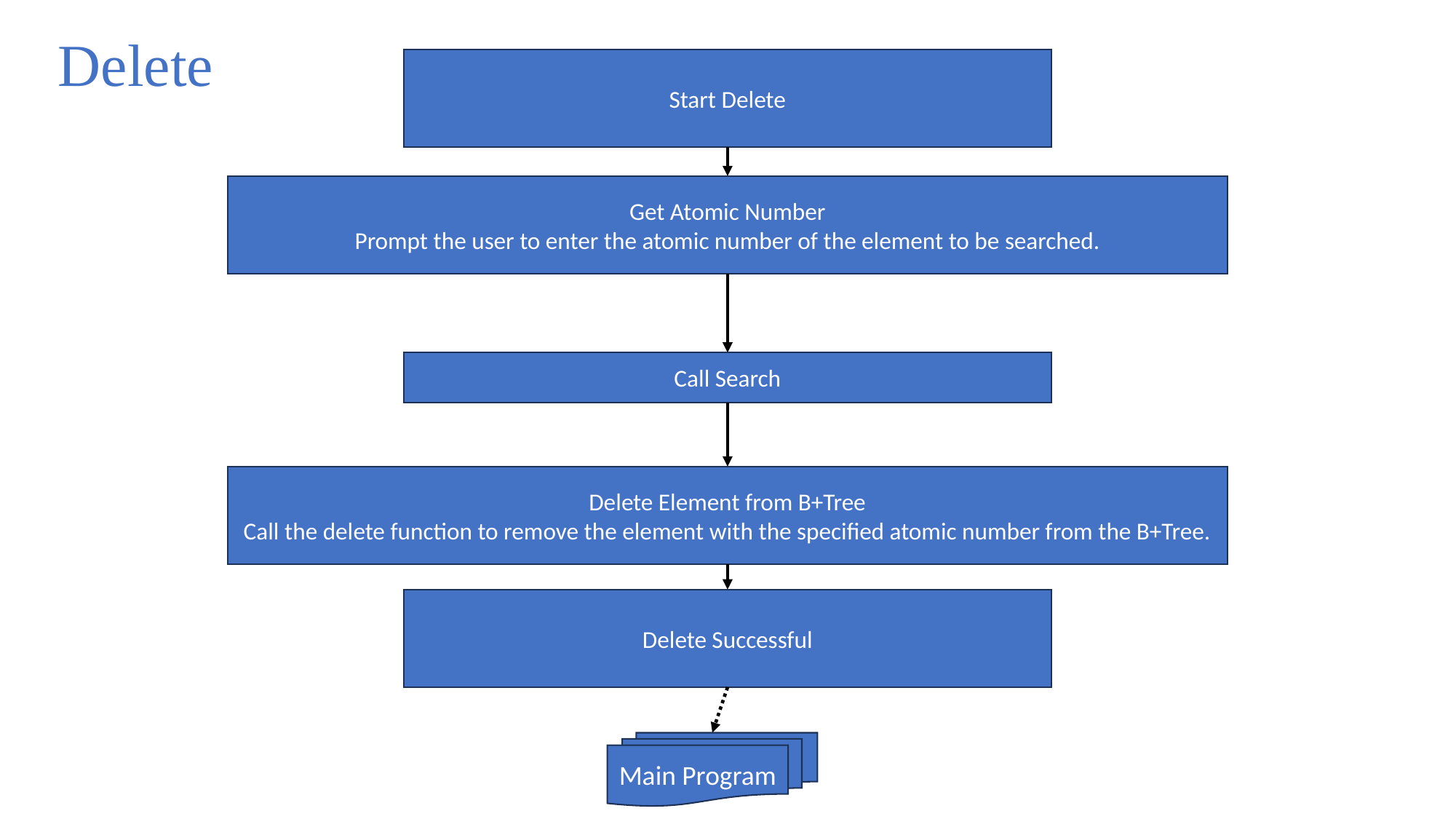

Delete
Start Delete
Get Atomic Number
Prompt the user to enter the atomic number of the element to be searched.
Delete Element from B+Tree
Call the delete function to remove the element with the specified atomic number from the B+Tree.
Delete Successful
Call Search
Main Program